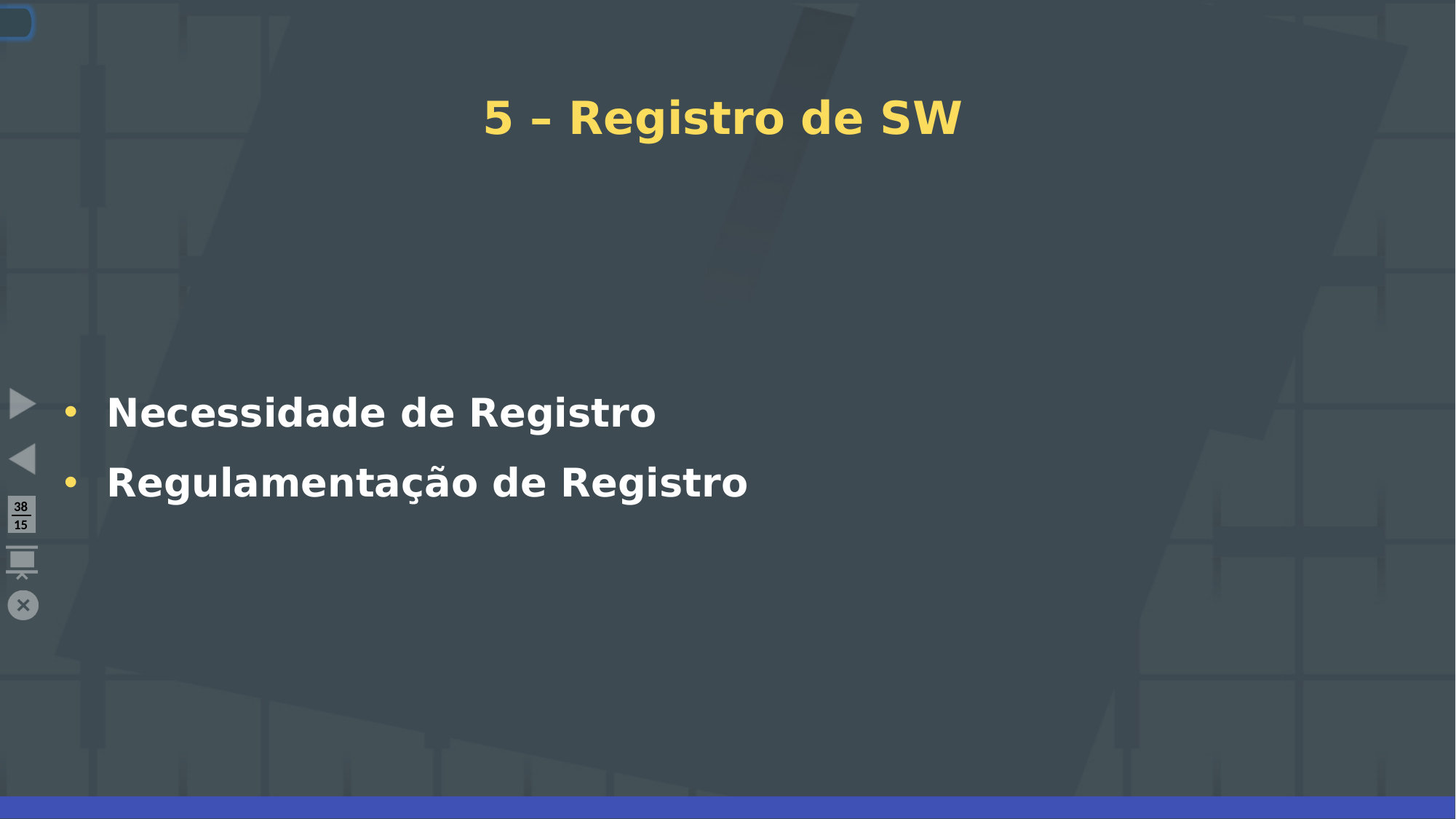

# 5 – Registro de SW
Necessidade de Registro
Regulamentação de Registro